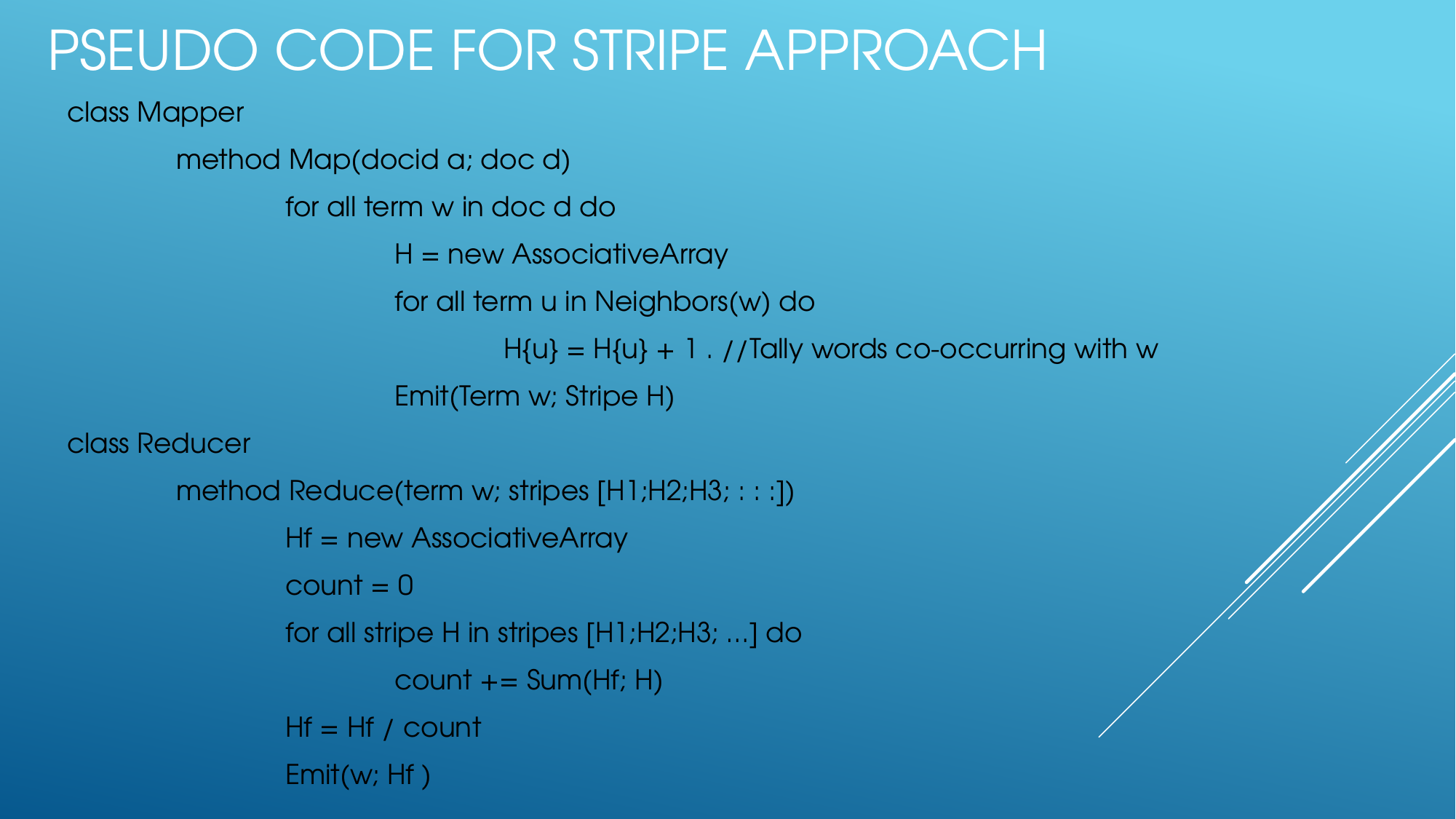

# Pseudo code for STRIPE approach

class Mapper
	method Map(docid a; doc d)
		for all term w in doc d do
			H = new AssociativeArray
			for all term u in Neighbors(w) do
				H{u} = H{u} + 1 . //Tally words co-occurring with w
			Emit(Term w; Stripe H)
class Reducer
	method Reduce(term w; stripes [H1;H2;H3; : : :])
		Hf = new AssociativeArray
		count = 0
		for all stripe H in stripes [H1;H2;H3; …] do
			count += Sum(Hf; H)
		Hf = Hf / count
		Emit(w; Hf )